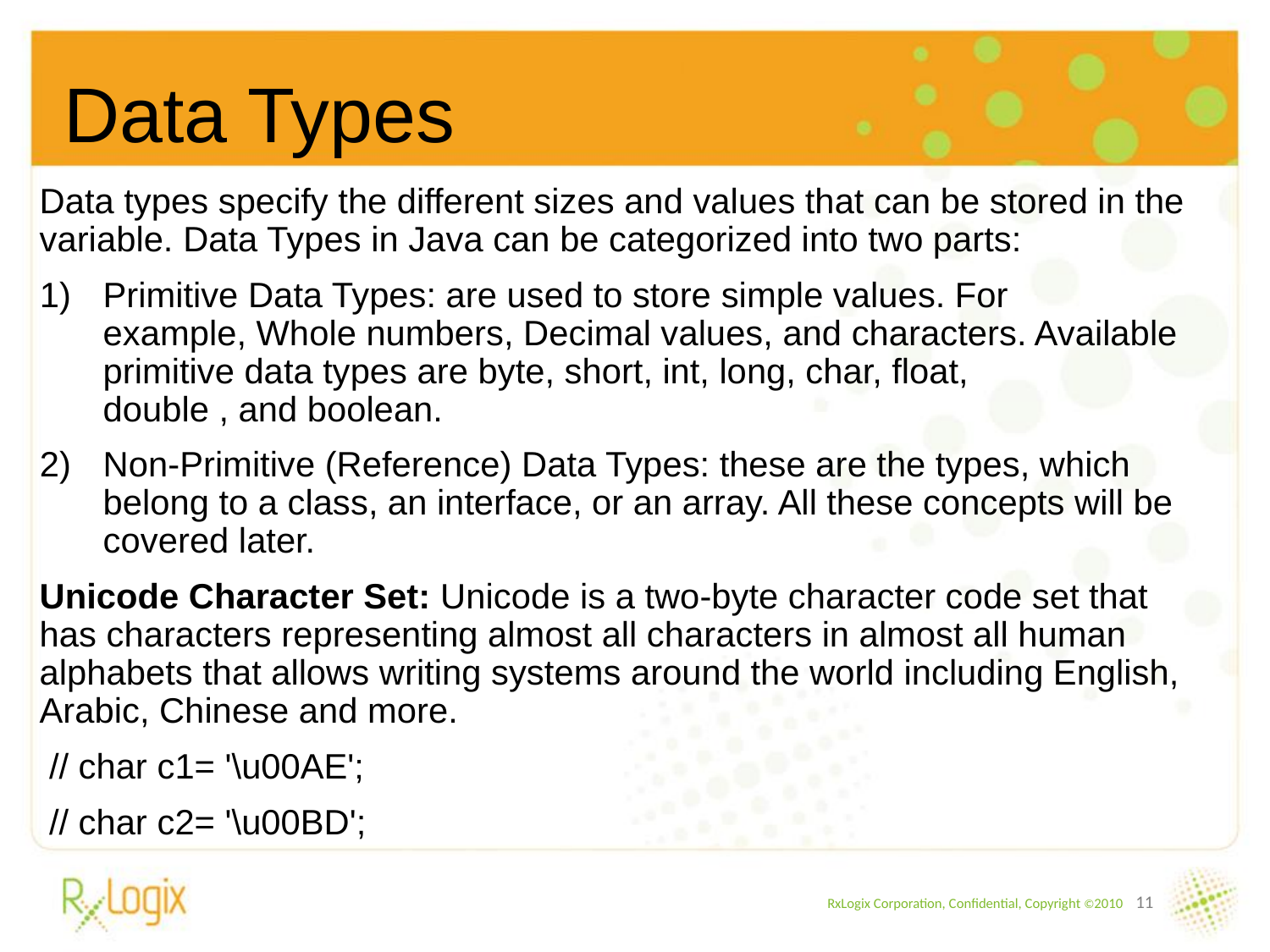

Data Types
Data types specify the different sizes and values that can be stored in the variable. Data Types in Java can be categorized into two parts:
Primitive Data Types: are used to store simple values. For example, Whole numbers, Decimal values, and characters. Available primitive data types are byte, short, int, long, char, float, double , and boolean.
Non-Primitive (Reference) Data Types: these are the types, which belong to a class, an interface, or an array. All these concepts will be covered later.
Unicode Character Set: Unicode is a two-byte character code set that has characters representing almost all characters in almost all human alphabets that allows writing systems around the world including English, Arabic, Chinese and more.
 // char c1= '\u00AE';
 // char c2= '\u00BD';